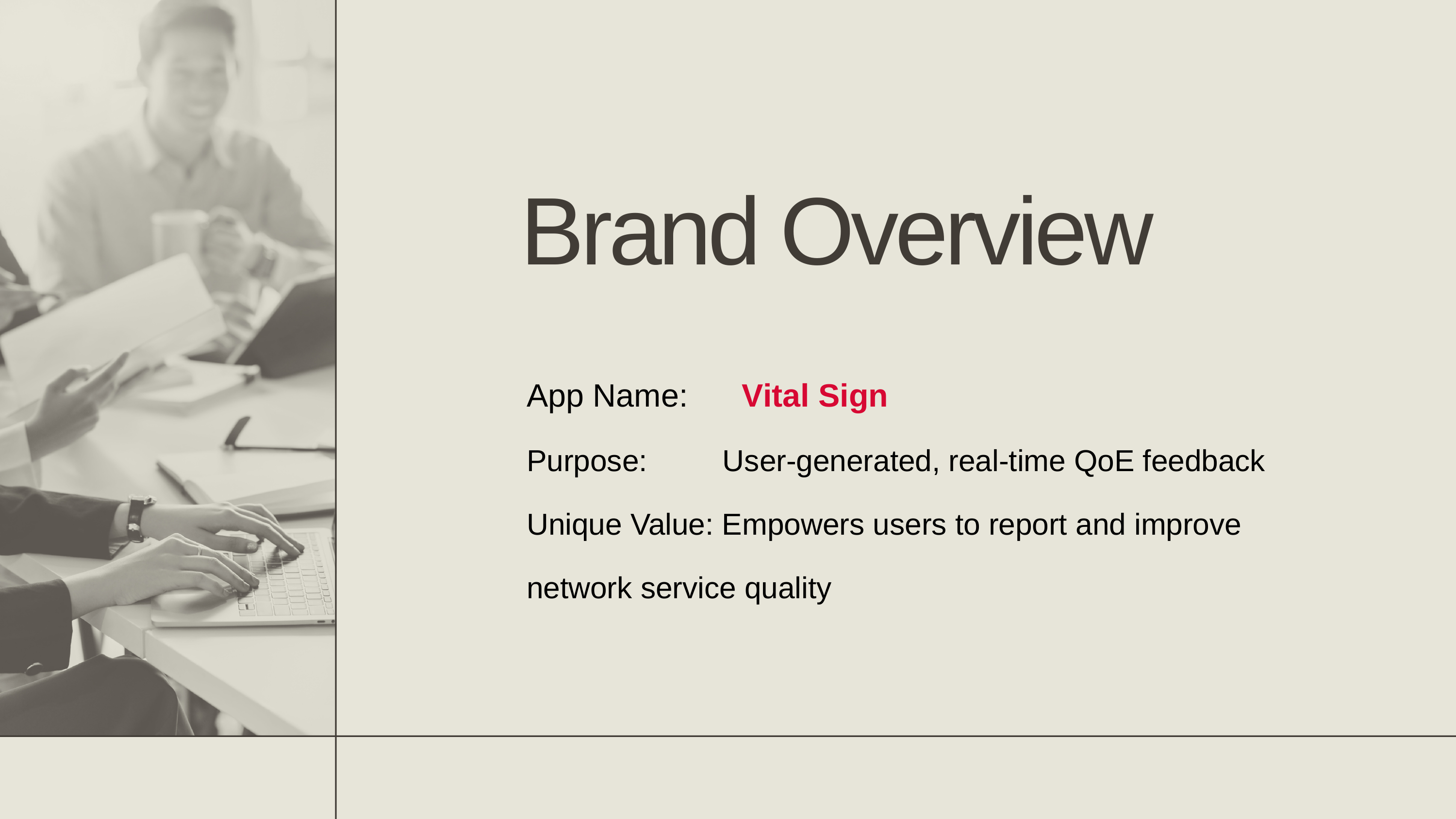

4
Brand Overview
App Name:      Vital Sign
Purpose:         User-generated, real-time QoE feedback
Unique Value: Empowers users to report and improve network service quality